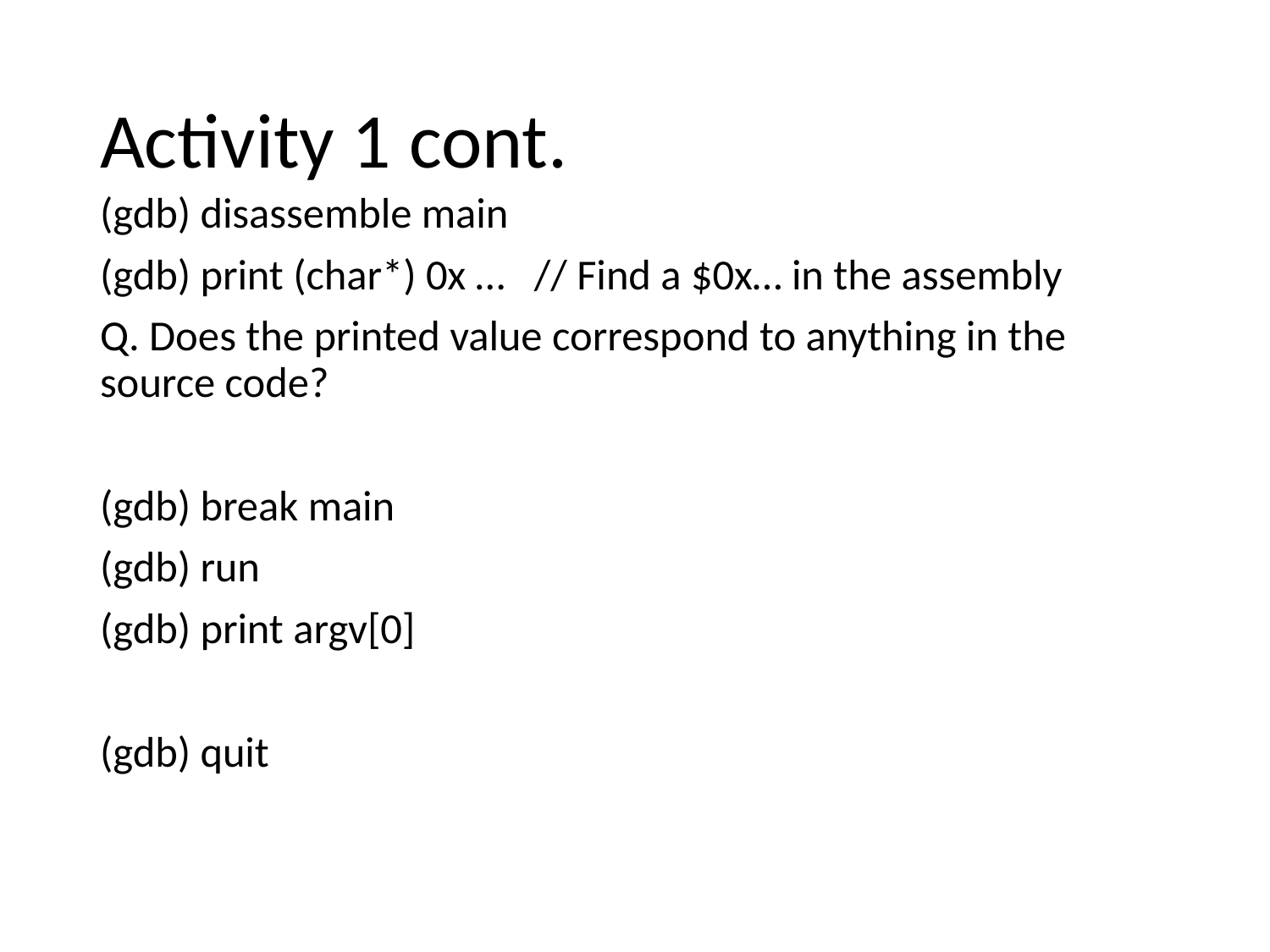

# Activity 1 cont.
(gdb) disassemble main
(gdb) print (char*) 0x …   // Find a $0x… in the assembly
Q. Does the printed value correspond to anything in the source code?

(gdb) break main
(gdb) run
(gdb) print argv[0]

(gdb) quit